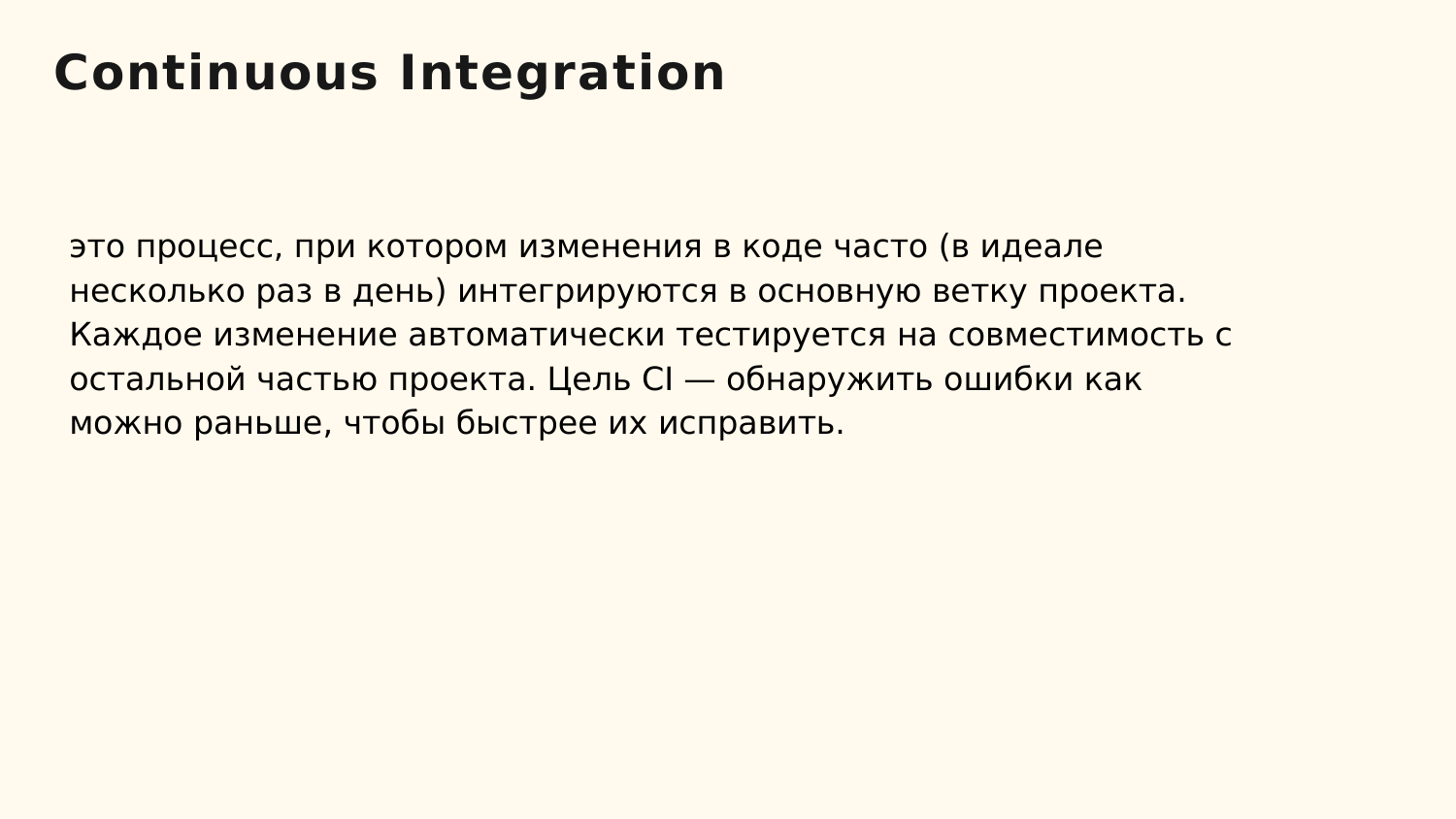

# Continuous Integration
это процесс, при котором изменения в коде часто (в идеале несколько раз в день) интегрируются в основную ветку проекта. Каждое изменение автоматически тестируется на совместимость с остальной частью проекта. Цель CI — обнаружить ошибки как можно раньше, чтобы быстрее их исправить.